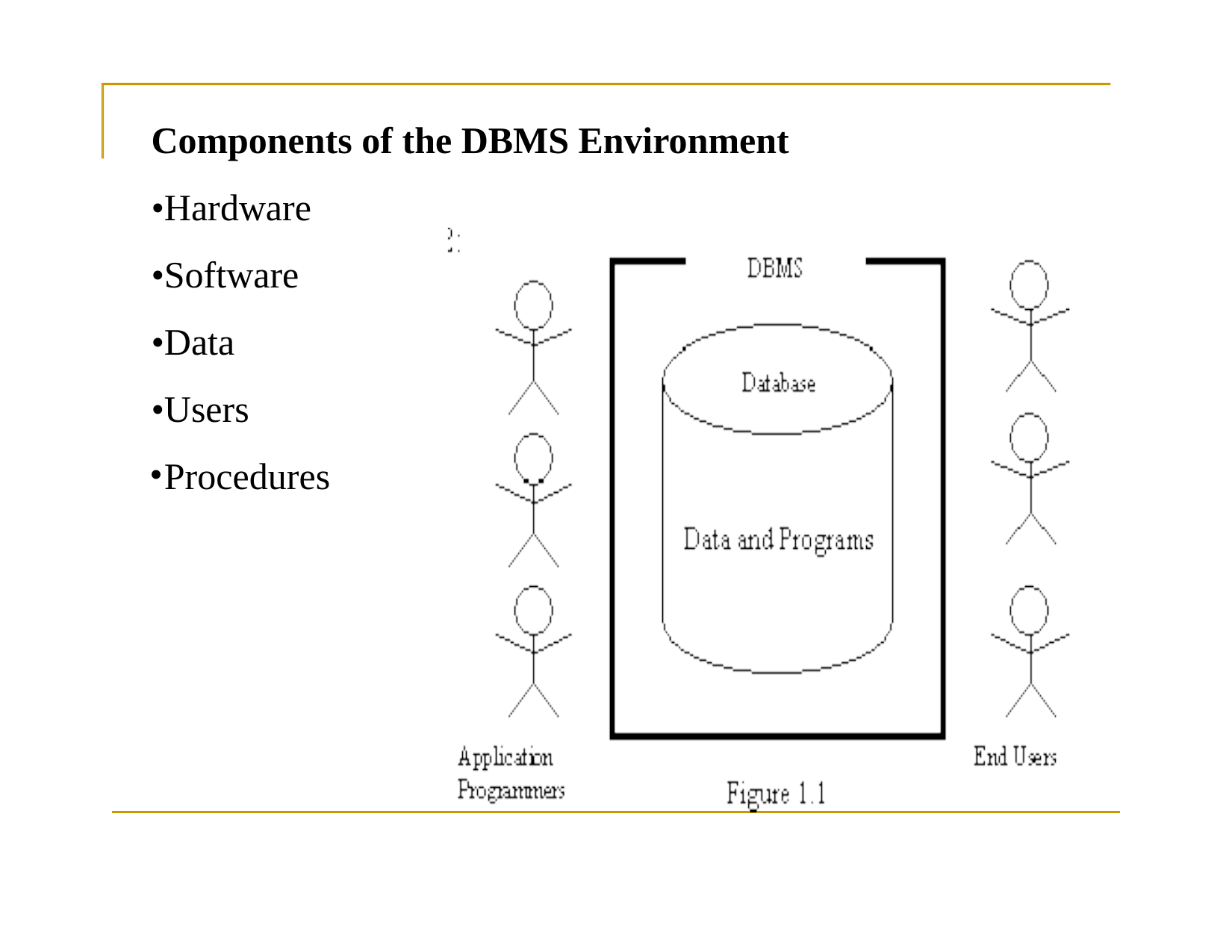

Components of the DBMS Environment
•Hardware
•Software
•Data
•Users
Procedures